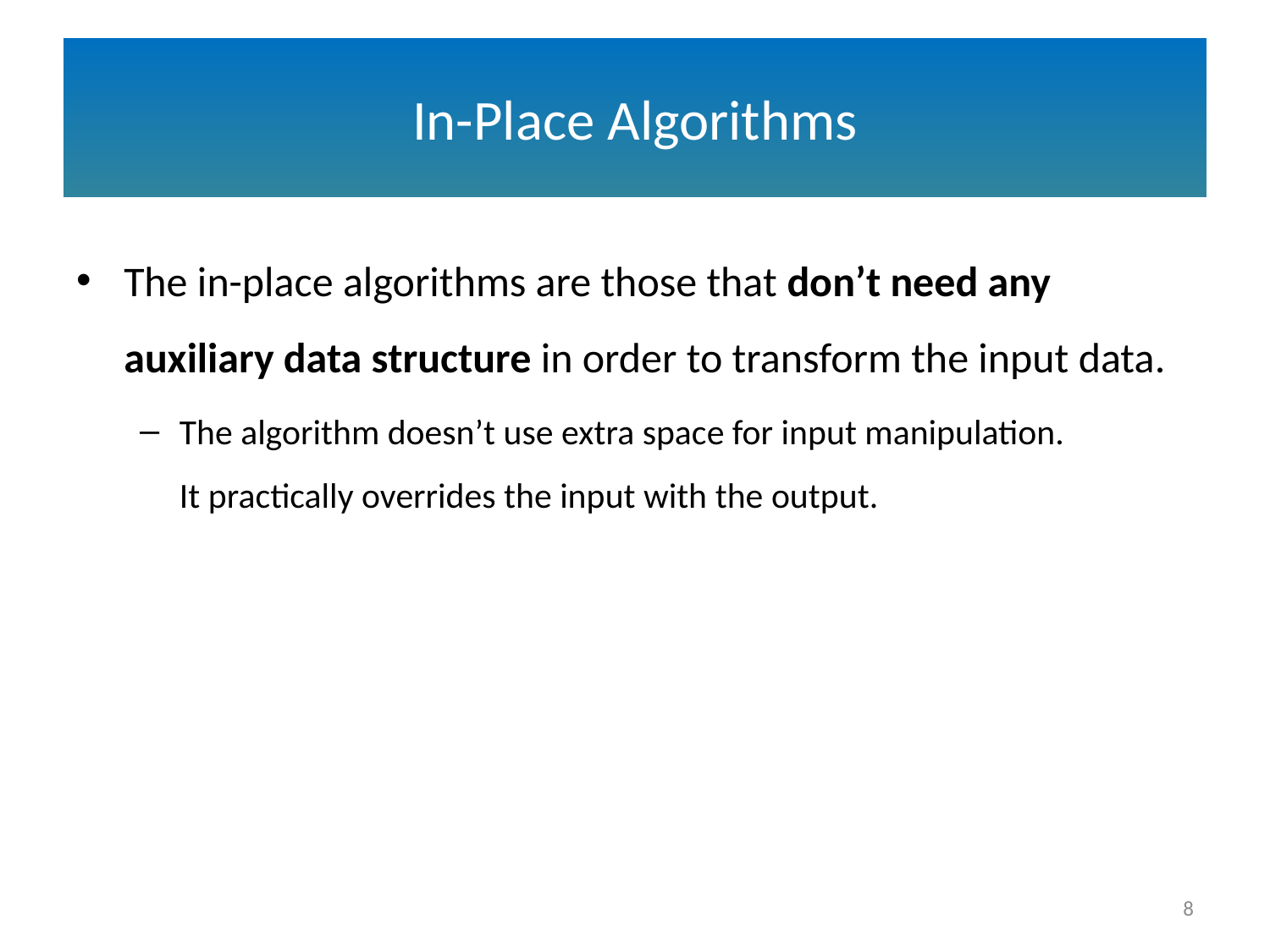

# In-Place Algorithms
The in-place algorithms are those that don’t need any auxiliary data structure in order to transform the input data.
The algorithm doesn’t use extra space for input manipulation.
It practically overrides the input with the output.

8